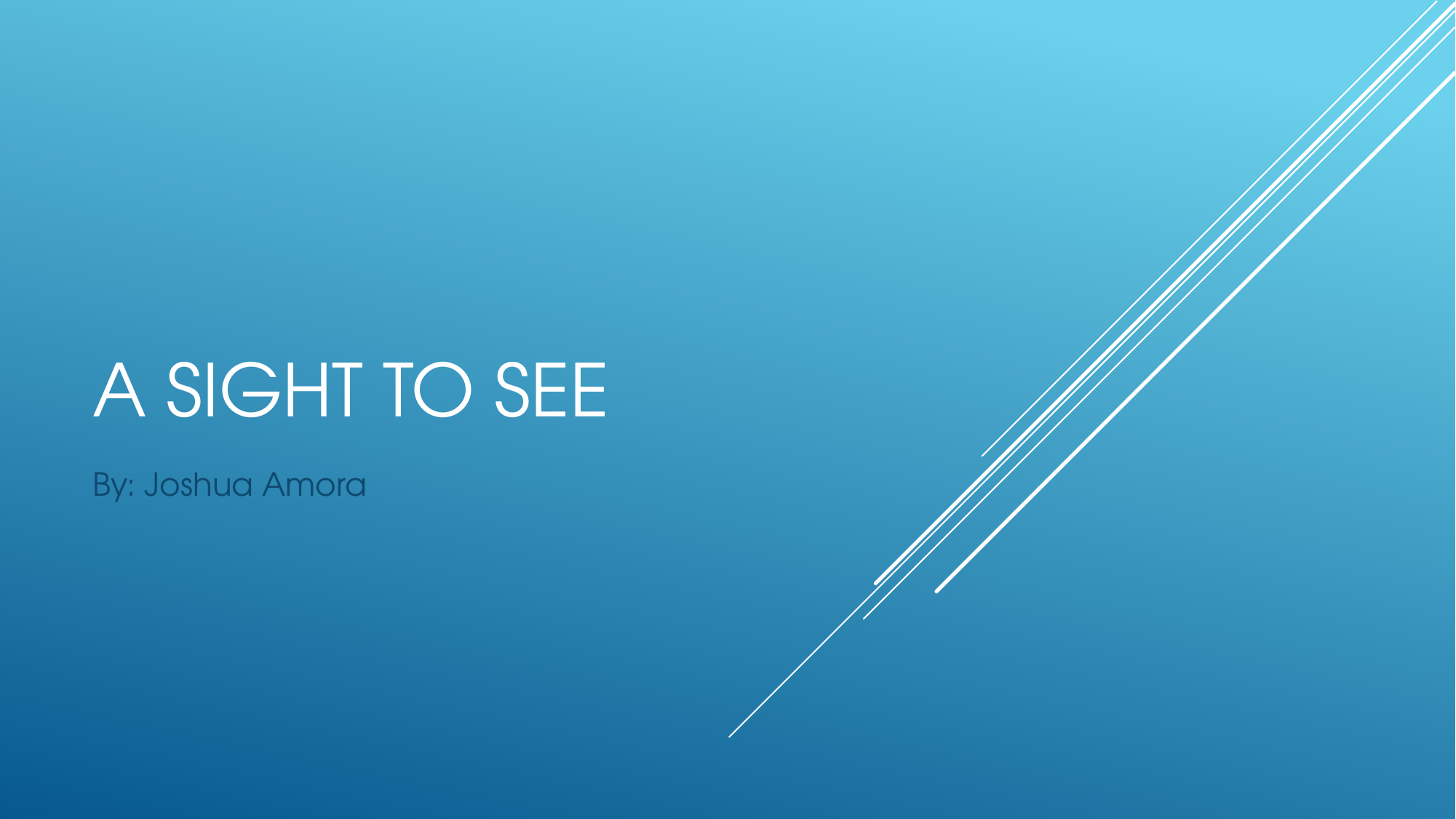

# A sight To See
By: Joshua Amora